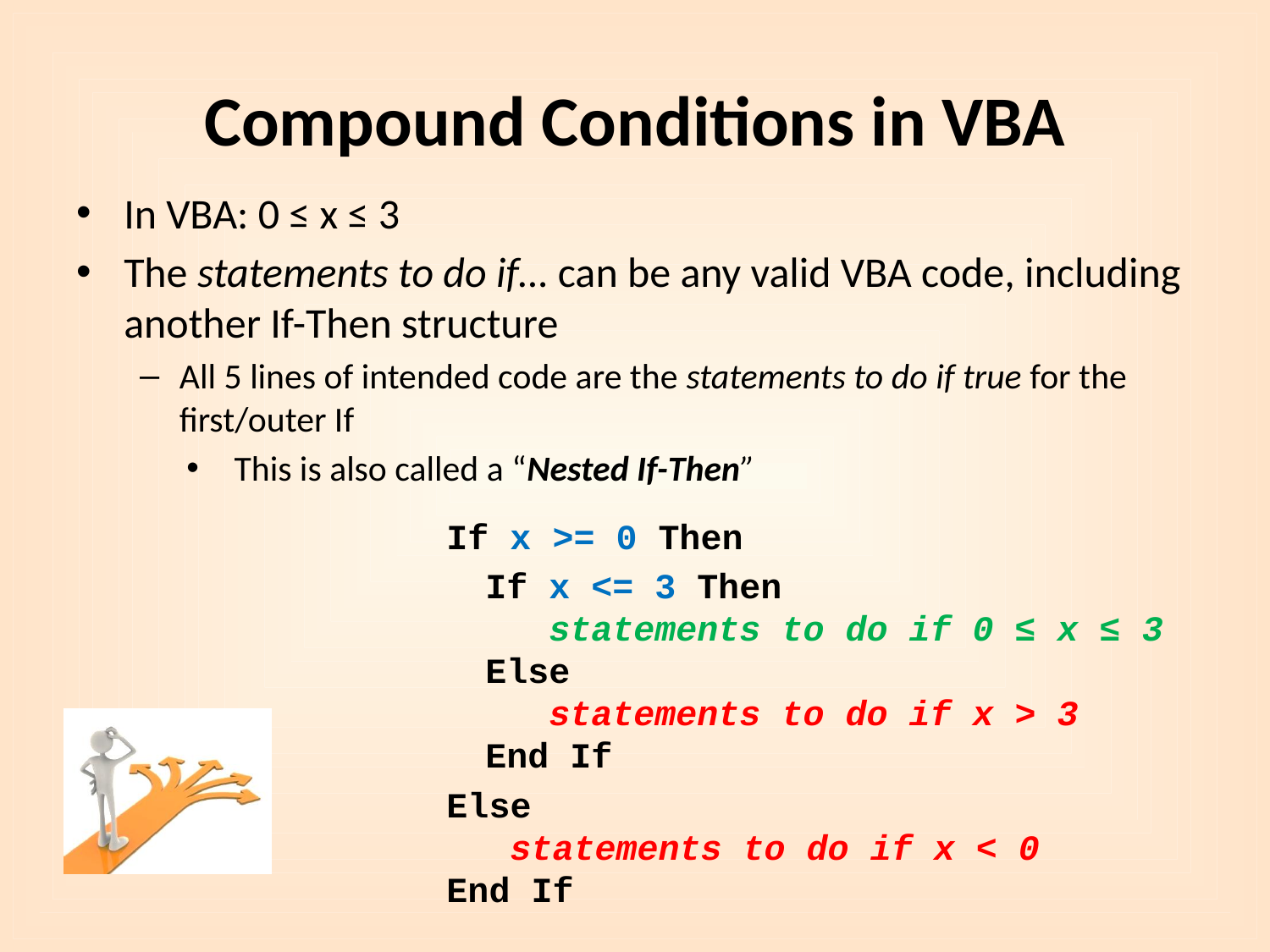

# Compound Conditions in VBA
In VBA: 0 ≤ x ≤ 3
The statements to do if… can be any valid VBA code, including another If-Then structure
All 5 lines of intended code are the statements to do if true for the first/outer If
This is also called a “Nested If-Then”
If x >= 0 Then
If x <= 3 Then
   statements to do if 0 ≤ x ≤ 3
Else
   statements to do if x > 3
End If
Else
   statements to do if x < 0
End If